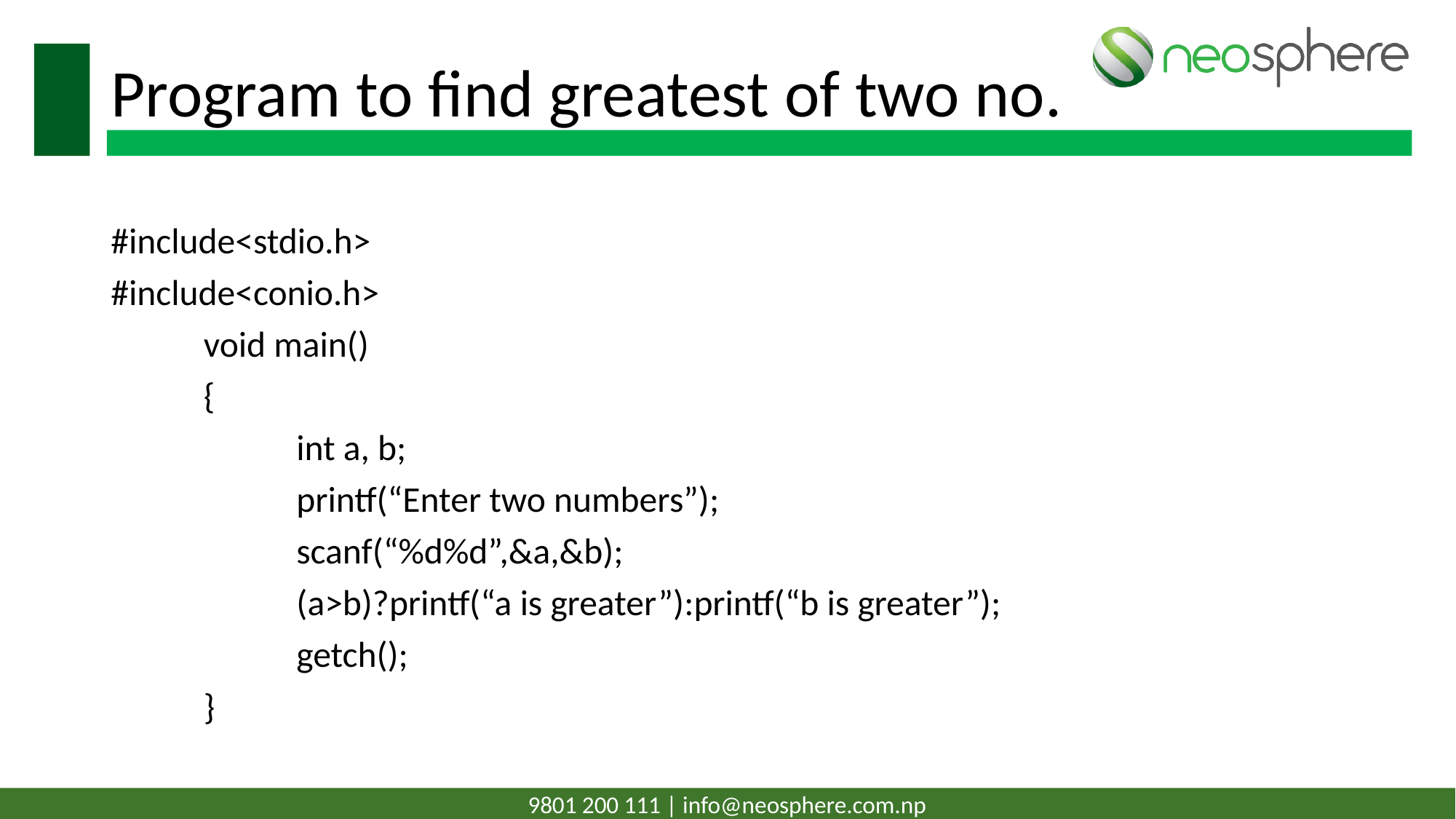

# Program to find greatest of two no.
#include<stdio.h>
#include<conio.h>
	void main()
	{
		int a, b;
		printf(“Enter two numbers”);
		scanf(“%d%d”,&a,&b);
		(a>b)?printf(“a is greater”):printf(“b is greater”);
		getch();
	}